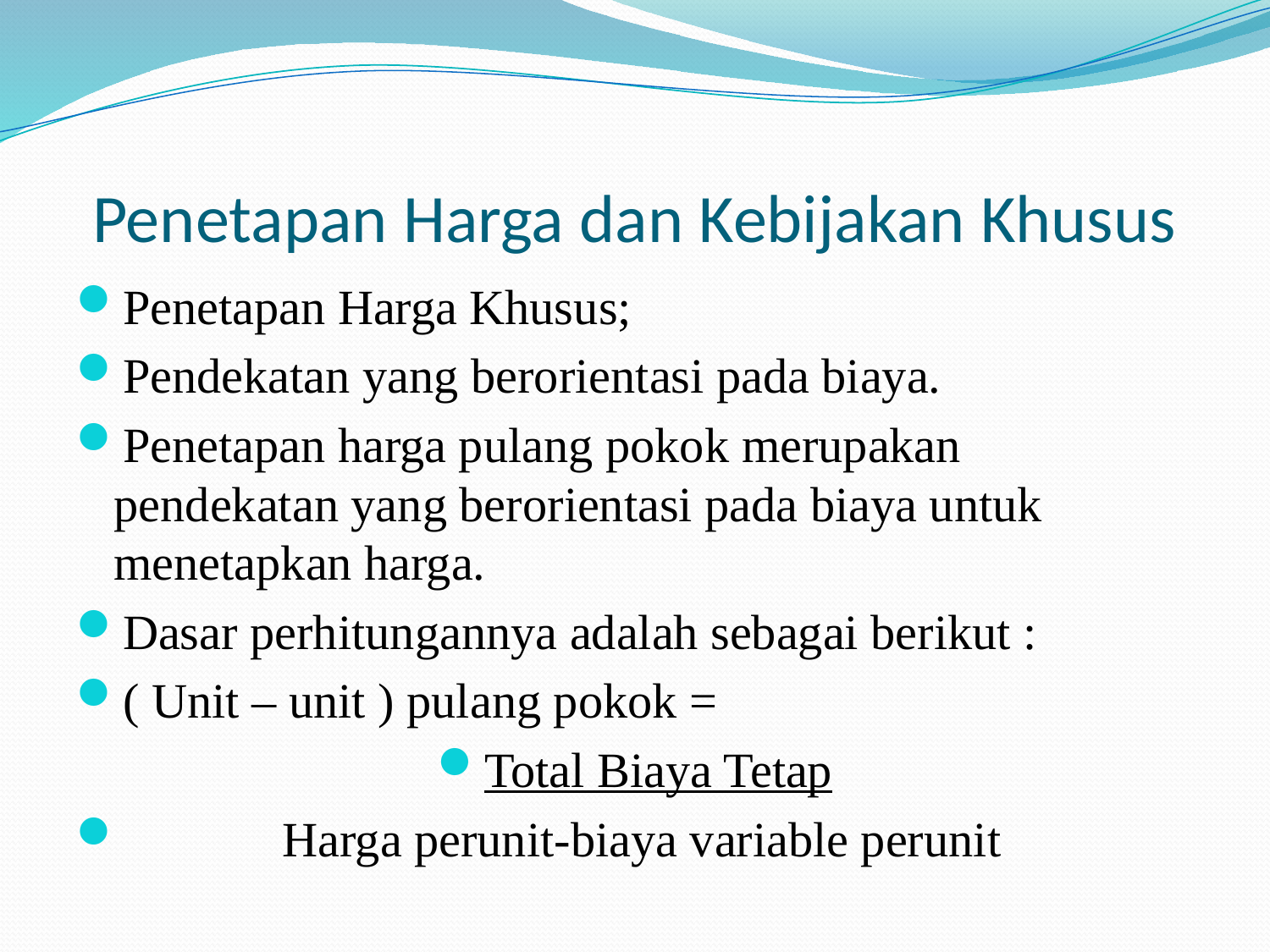

# Penetapan Harga dan Kebijakan Khusus
Penetapan Harga Khusus;
Pendekatan yang berorientasi pada biaya.
Penetapan harga pulang pokok merupakan pendekatan yang berorientasi pada biaya untuk menetapkan harga.
Dasar perhitungannya adalah sebagai berikut :
( Unit – unit ) pulang pokok =
Total Biaya Tetap
             Harga perunit-biaya variable perunit